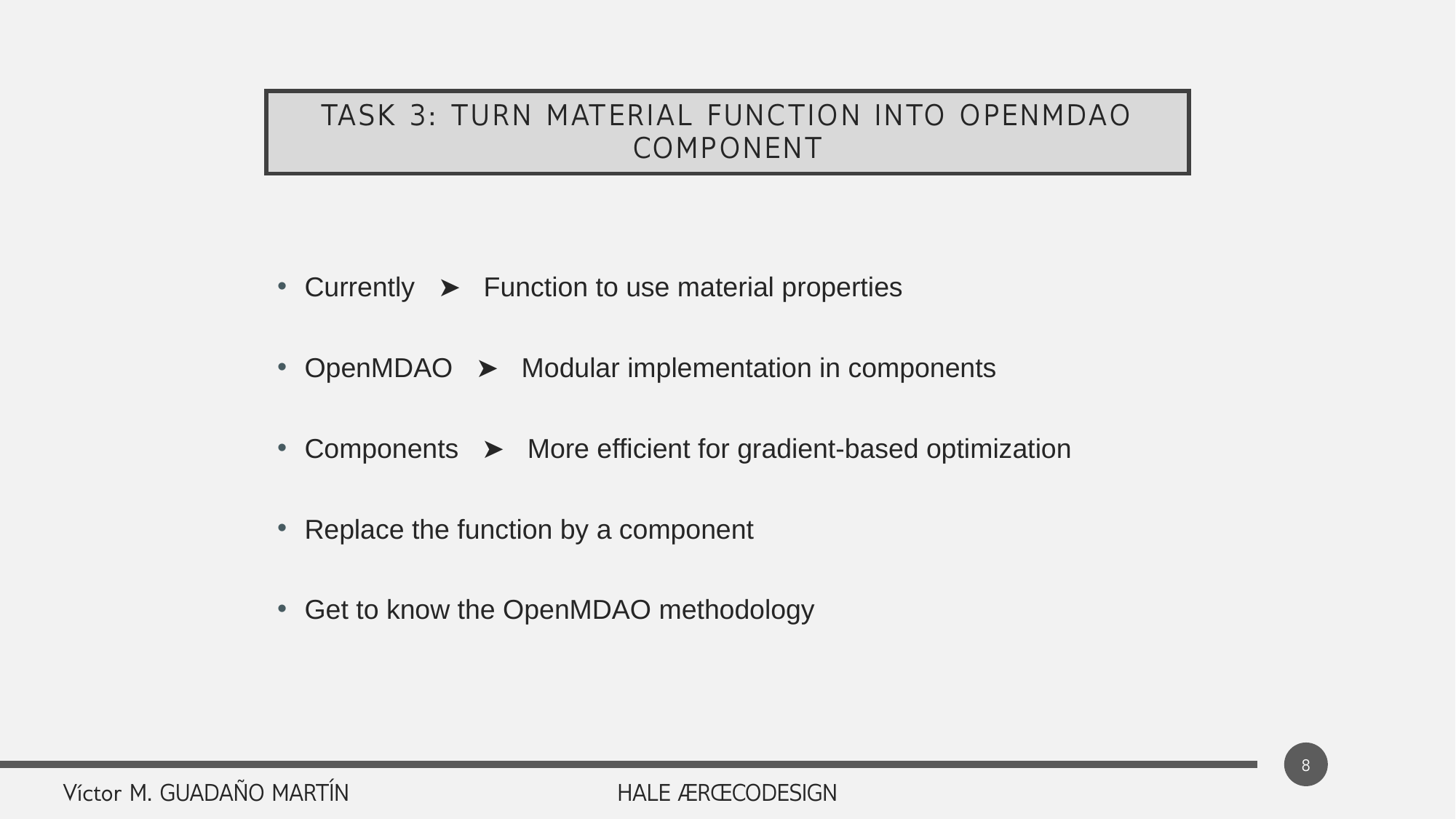

# Task 3: Turn material function into OpenMDAO component
Currently   ➤   Function to use material properties
OpenMDAO   ➤   Modular implementation in components
Components   ➤   More efficient for gradient-based optimization
Replace the function by a component
Get to know the OpenMDAO methodology
8
Víctor M. GUADAÑO MARTÍN
HALE AEROECODESIGN